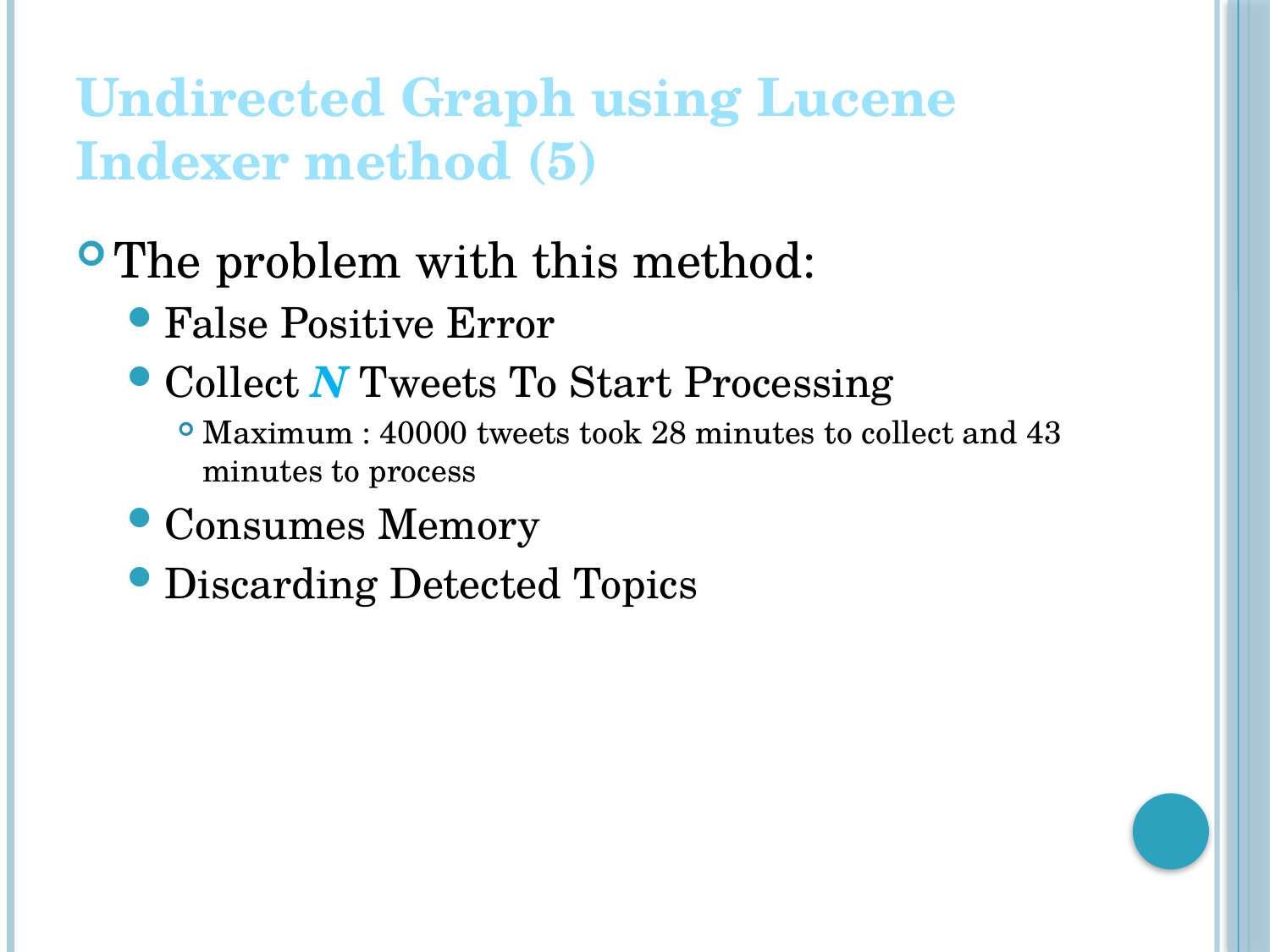

# Undirected Graph using Lucene Indexer method (5)
The problem with this method:
False Positive Error
Collect N Tweets To Start Processing
Maximum : 40000 tweets took 28 minutes to collect and 43 minutes to process
Consumes Memory
Discarding Detected Topics